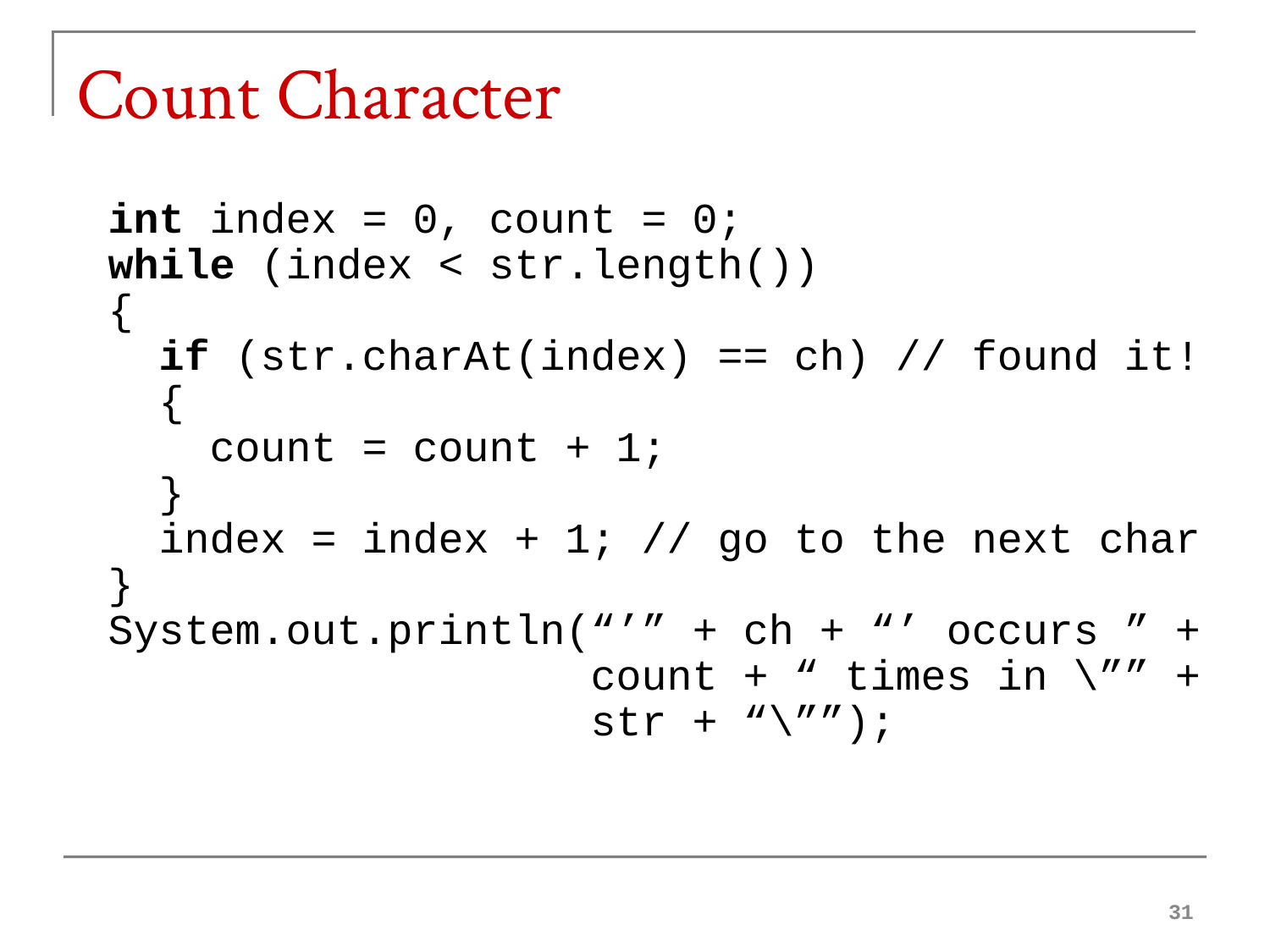

# Count Character
int index = 0, count = 0;
while (index < str.length())
{
  if (str.charAt(index) == ch) // found it!
  {
    count = count + 1;
  }
  index = index + 1; // go to the next char
}
System.out.println(“’” + ch + “’ occurs ” +
                   count + “ times in \”” +
                   str + “\””);
31